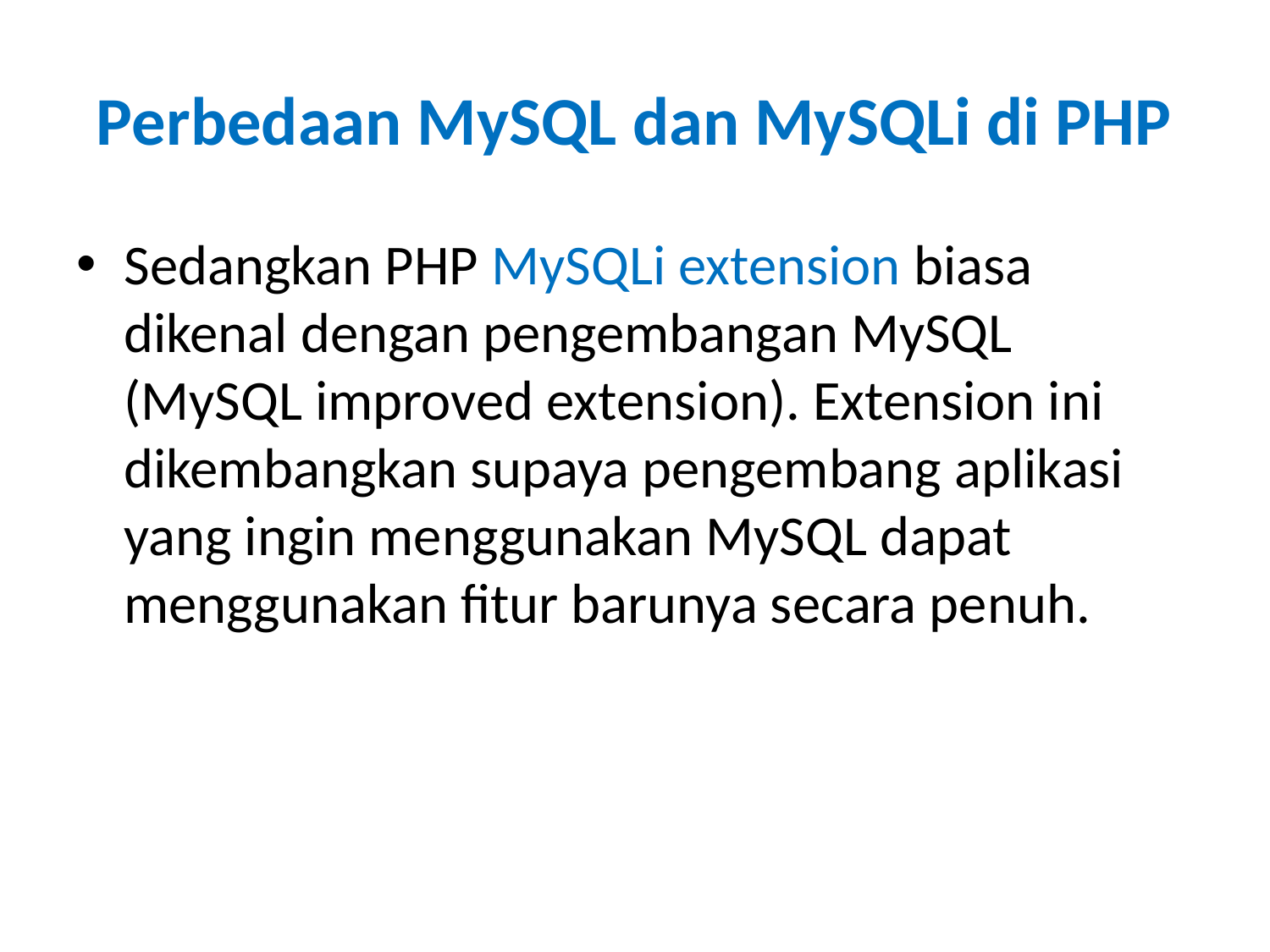

# Perbedaan MySQL dan MySQLi di PHP
Sedangkan PHP MySQLi extension biasa dikenal dengan pengembangan MySQL (MySQL improved extension). Extension ini dikembangkan supaya pengembang aplikasi yang ingin menggunakan MySQL dapat menggunakan fitur barunya secara penuh.